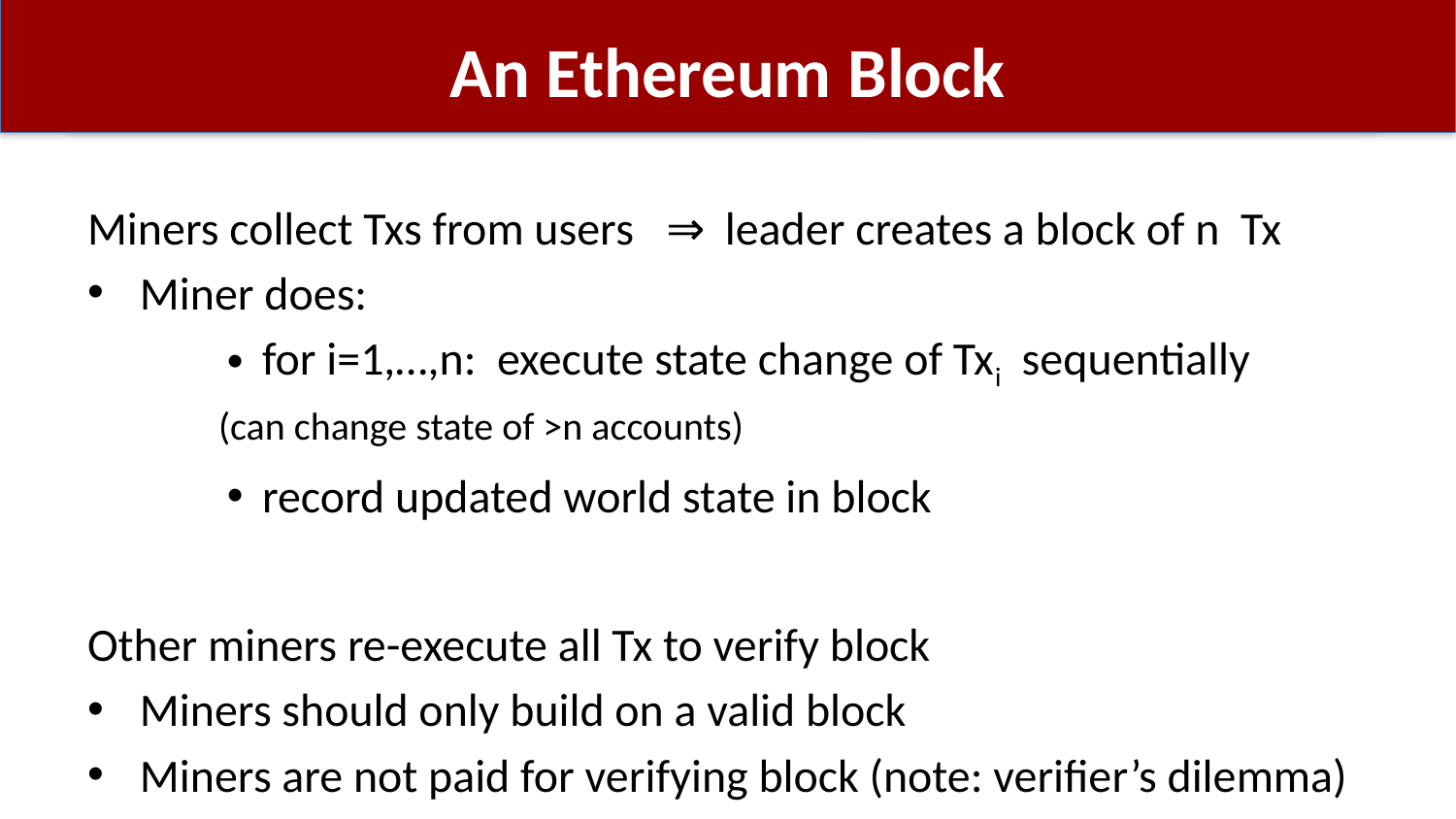

# An Ethereum Block
Miners collect Txs from users   ⇒  leader creates a block of n  Tx
Miner does:
for i=1,…,n:  execute state change of Txi  sequentially
								(can change state of >n accounts)
record updated world state in block

Other miners re-execute all Tx to verify block
Miners should only build on a valid block
Miners are not paid for verifying block (note: verifier’s dilemma)